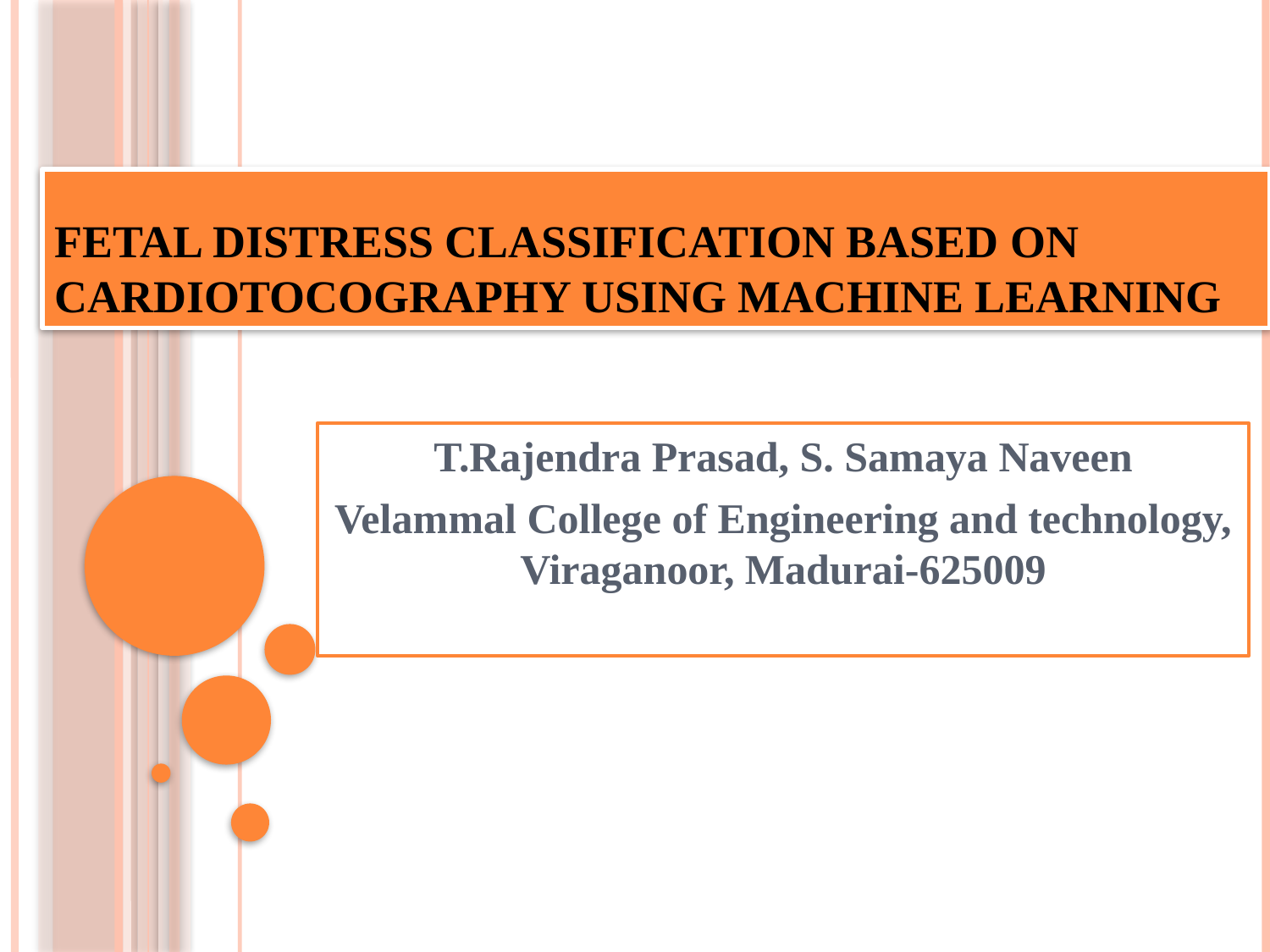

# Fetal Distress classification based on Cardiotocography using machine learning
T.Rajendra Prasad, S. Samaya Naveen
Velammal College of Engineering and technology, Viraganoor, Madurai-625009